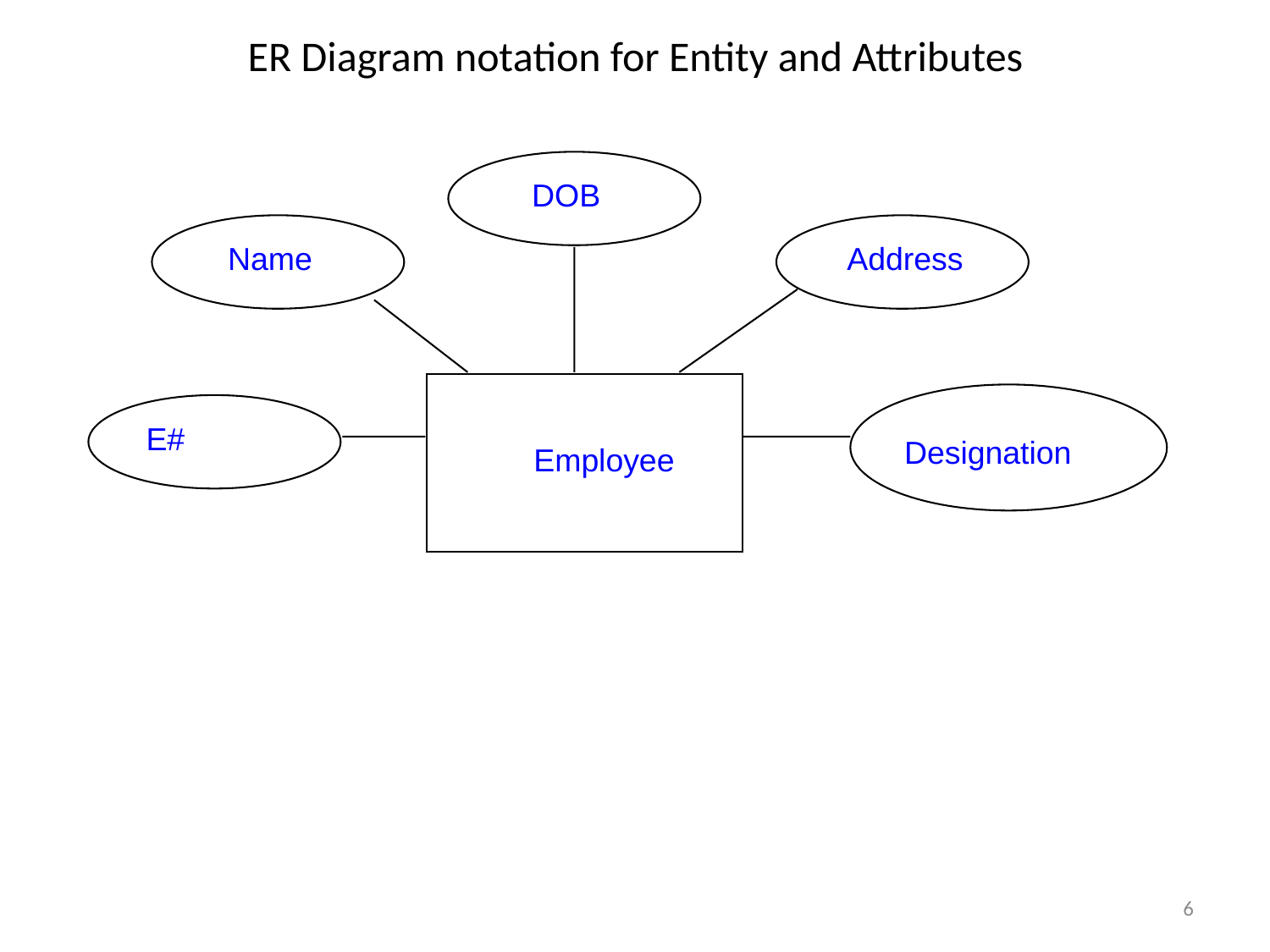

# ER Diagram notation for Entity and Attributes

DOB

Name
Address

E#
Designation
Employee

6